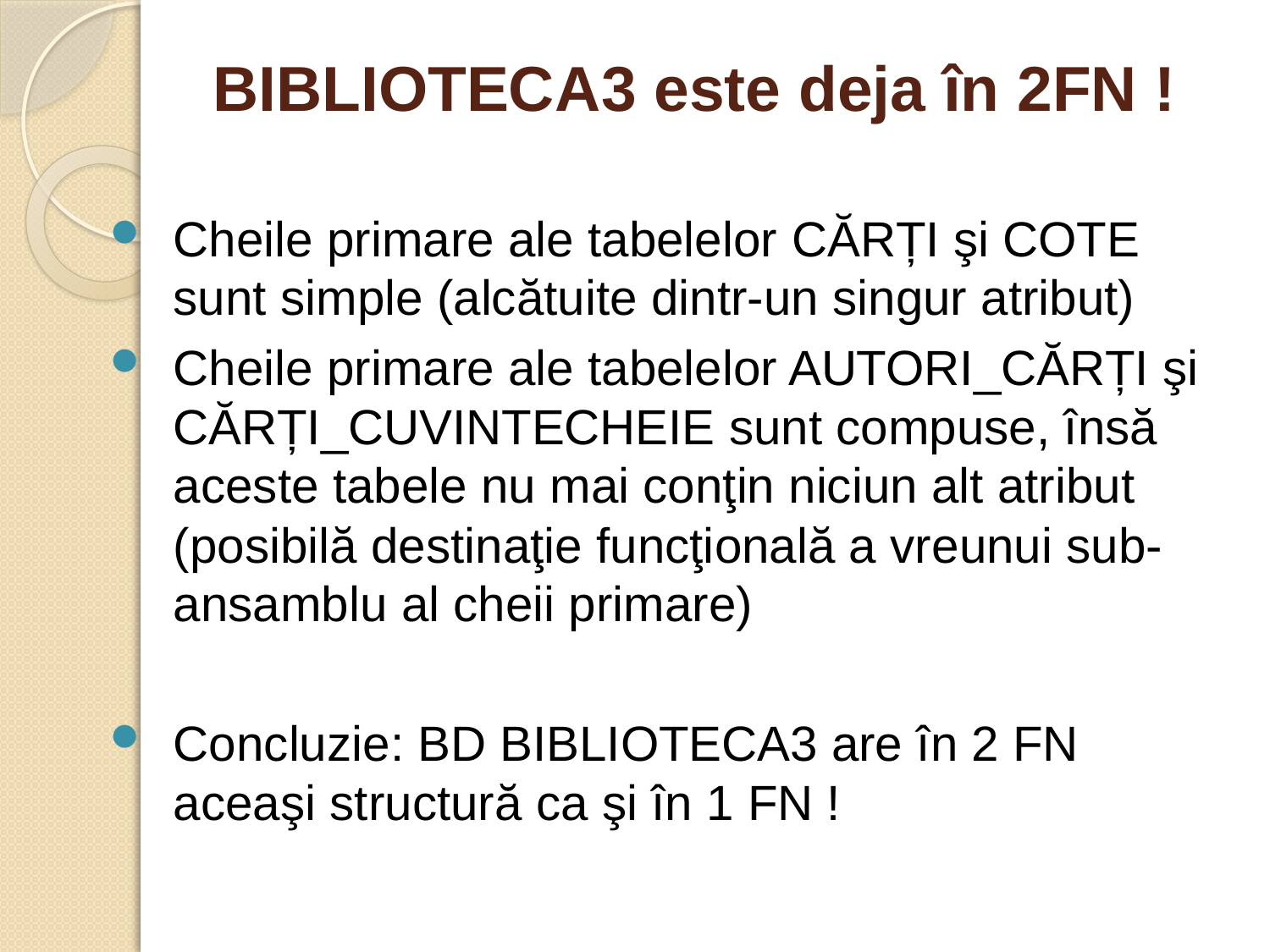

# BIBLIOTECA3 este deja în 2FN !
Cheile primare ale tabelelor CĂRȚI şi COTE  sunt simple (alcătuite dintr-un singur atribut)
Cheile primare ale tabelelor AUTORI_CĂRȚI şi CĂRȚI_CUVINTECHEIE sunt compuse, însă aceste tabele nu mai conţin niciun alt atribut (posibilă destinaţie funcţională a vreunui sub-ansamblu al cheii primare)

Concluzie: BD BIBLIOTECA3 are în 2 FN aceaşi structură ca şi în 1 FN !